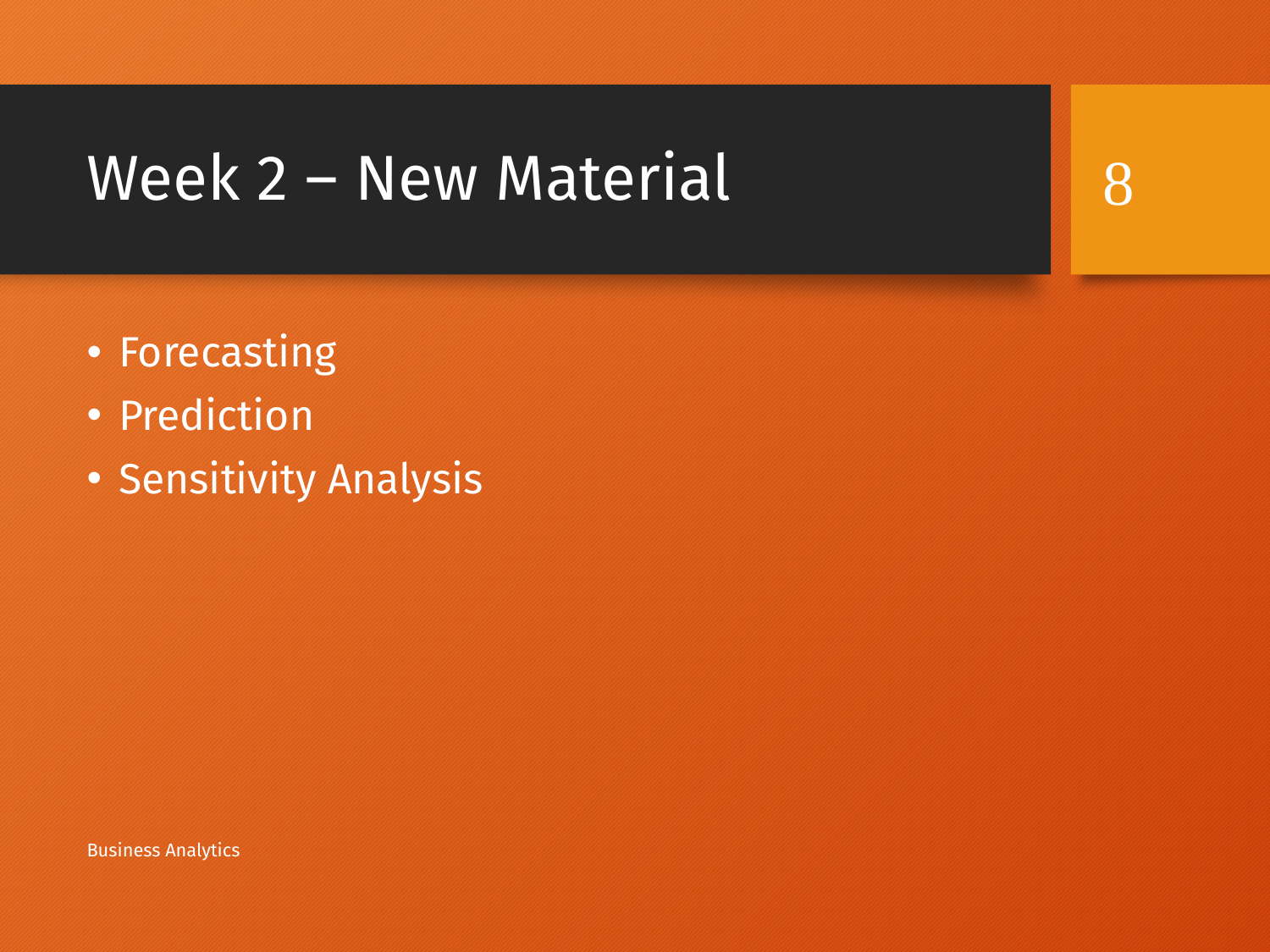

# Week 2 – New Material
8
Forecasting
Prediction
Sensitivity Analysis
Business Analytics